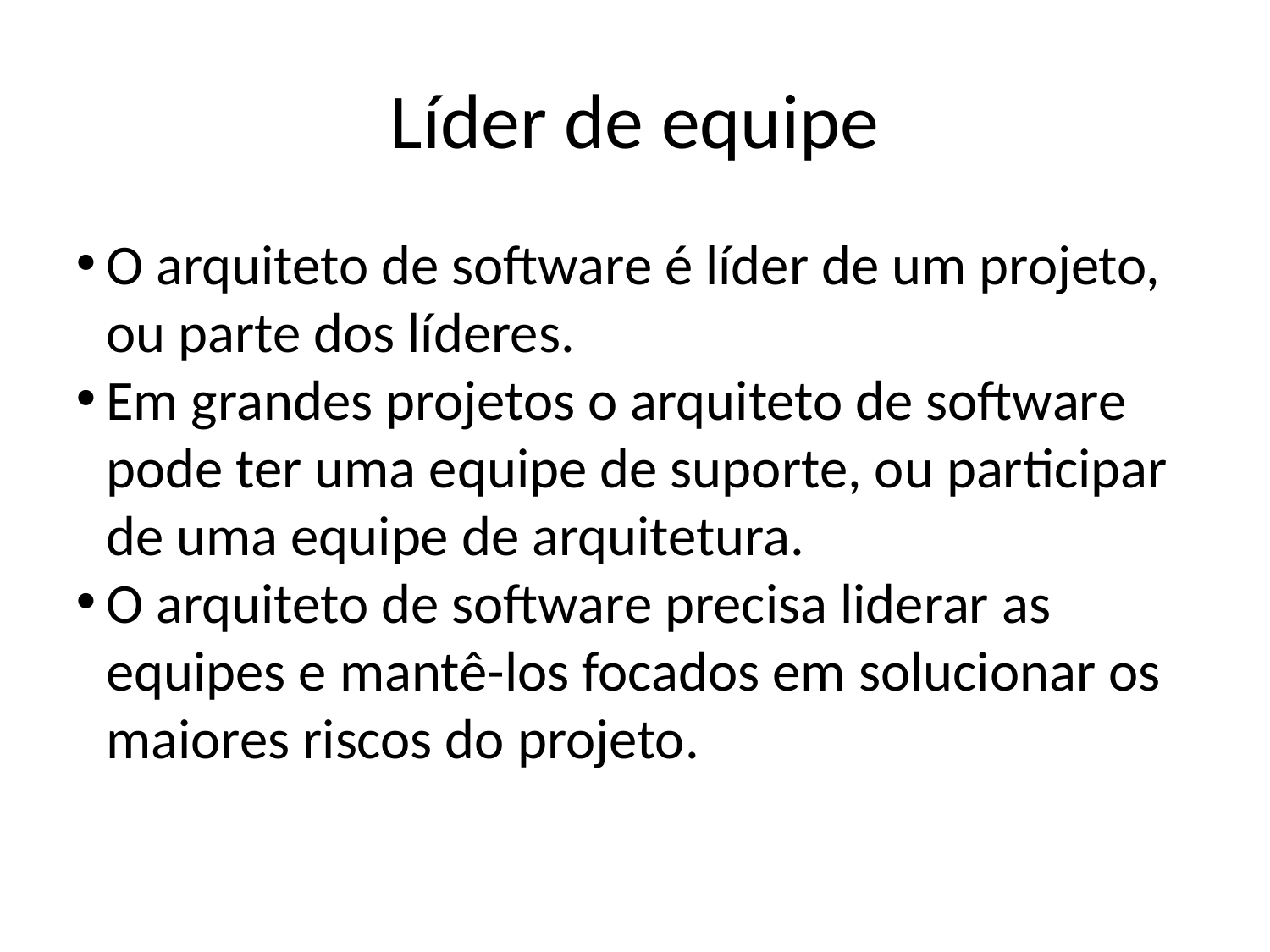

Líder de equipe
O arquiteto de software é líder de um projeto, ou parte dos líderes.
Em grandes projetos o arquiteto de software pode ter uma equipe de suporte, ou participar de uma equipe de arquitetura.
O arquiteto de software precisa liderar as equipes e mantê-los focados em solucionar os maiores riscos do projeto.